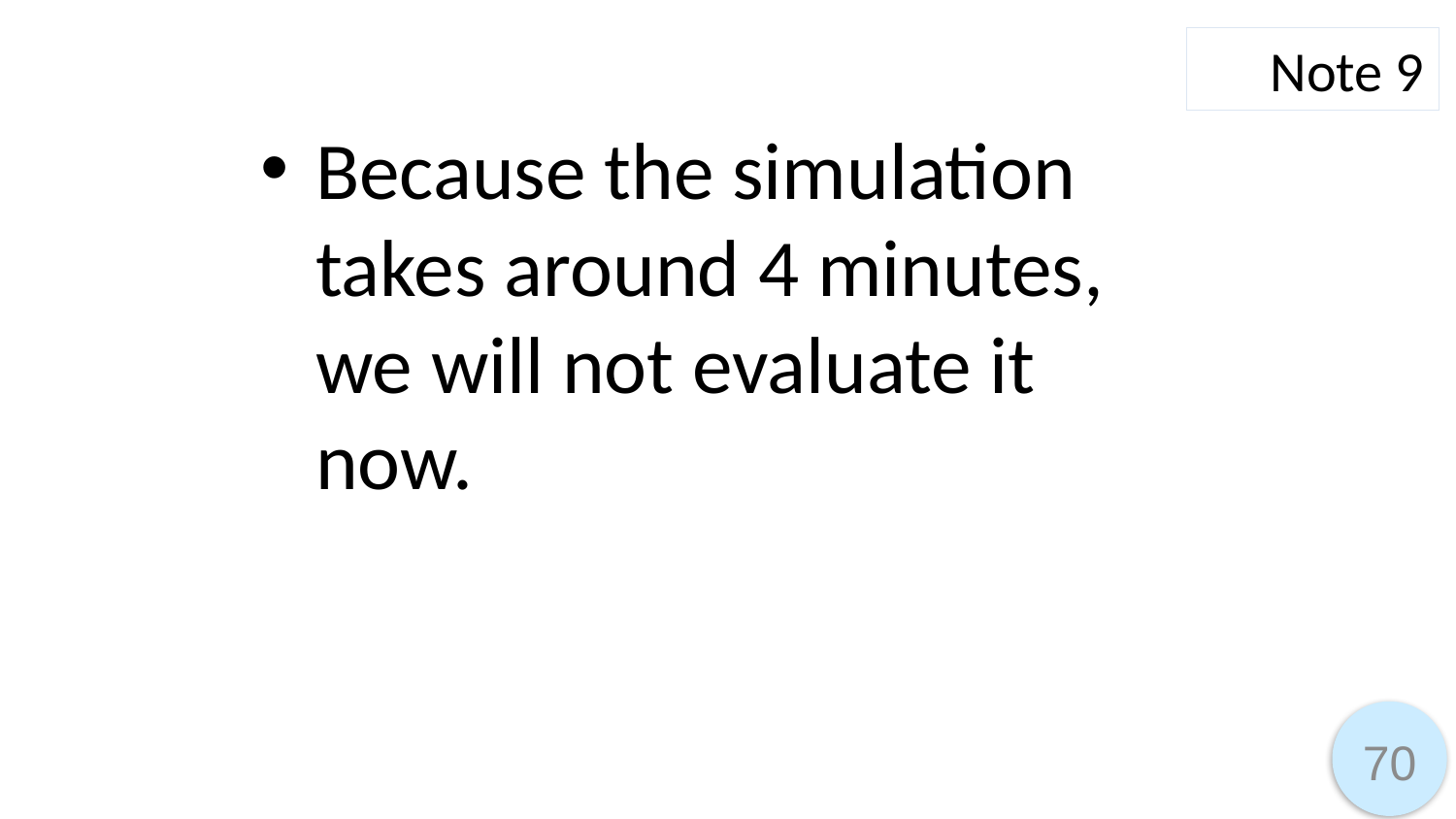

Note 9
Because the simulation takes around 4 minutes, we will not evaluate it now.
70